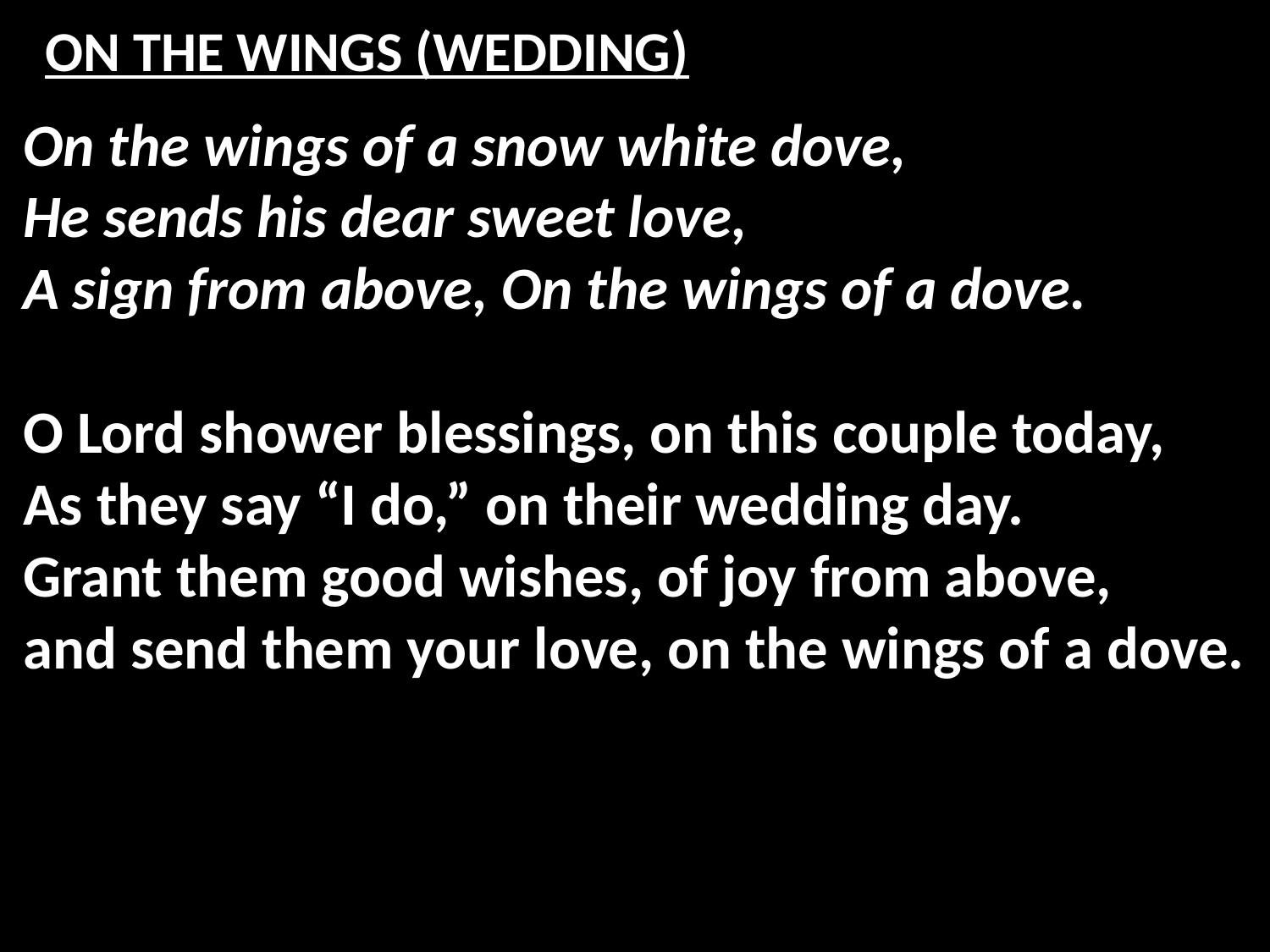

# ON THE WINGS (WEDDING)
On the wings of a snow white dove,
He sends his dear sweet love,
A sign from above, On the wings of a dove.

O Lord shower blessings, on this couple today,
As they say “I do,” on their wedding day.
Grant them good wishes, of joy from above,
and send them your love, on the wings of a dove.